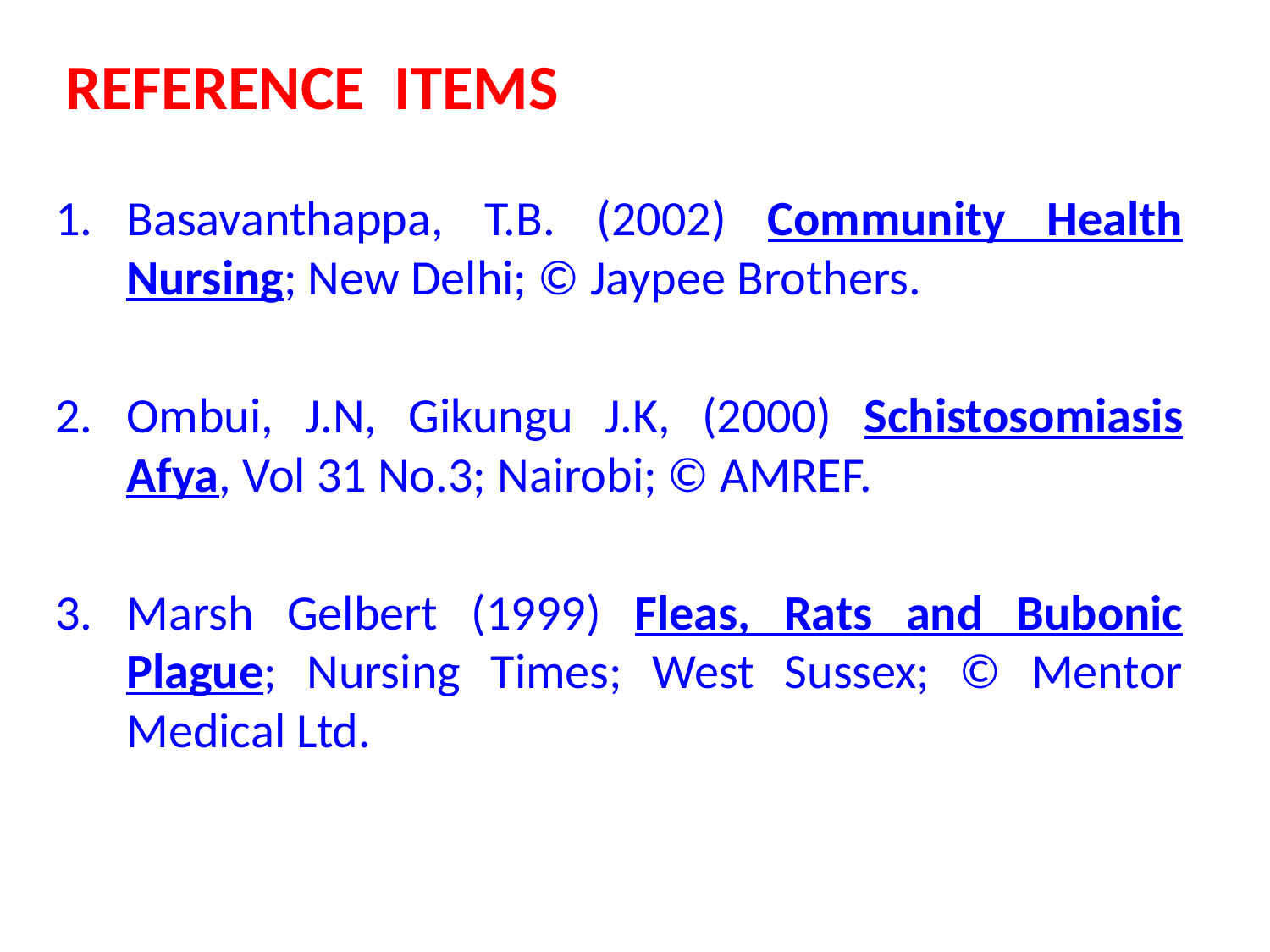

# REFERENCE  ITEMS
Basavanthappa, T.B. (2002) Community Health Nursing; New Delhi; © Jaypee Brothers.

Ombui, J.N, Gikungu J.K, (2000) Schistosomiasis Afya, Vol 31 No.3; Nairobi; © AMREF.

Marsh Gelbert (1999) Fleas, Rats and Bubonic Plague; Nursing Times; West Sussex; © Mentor Medical Ltd.